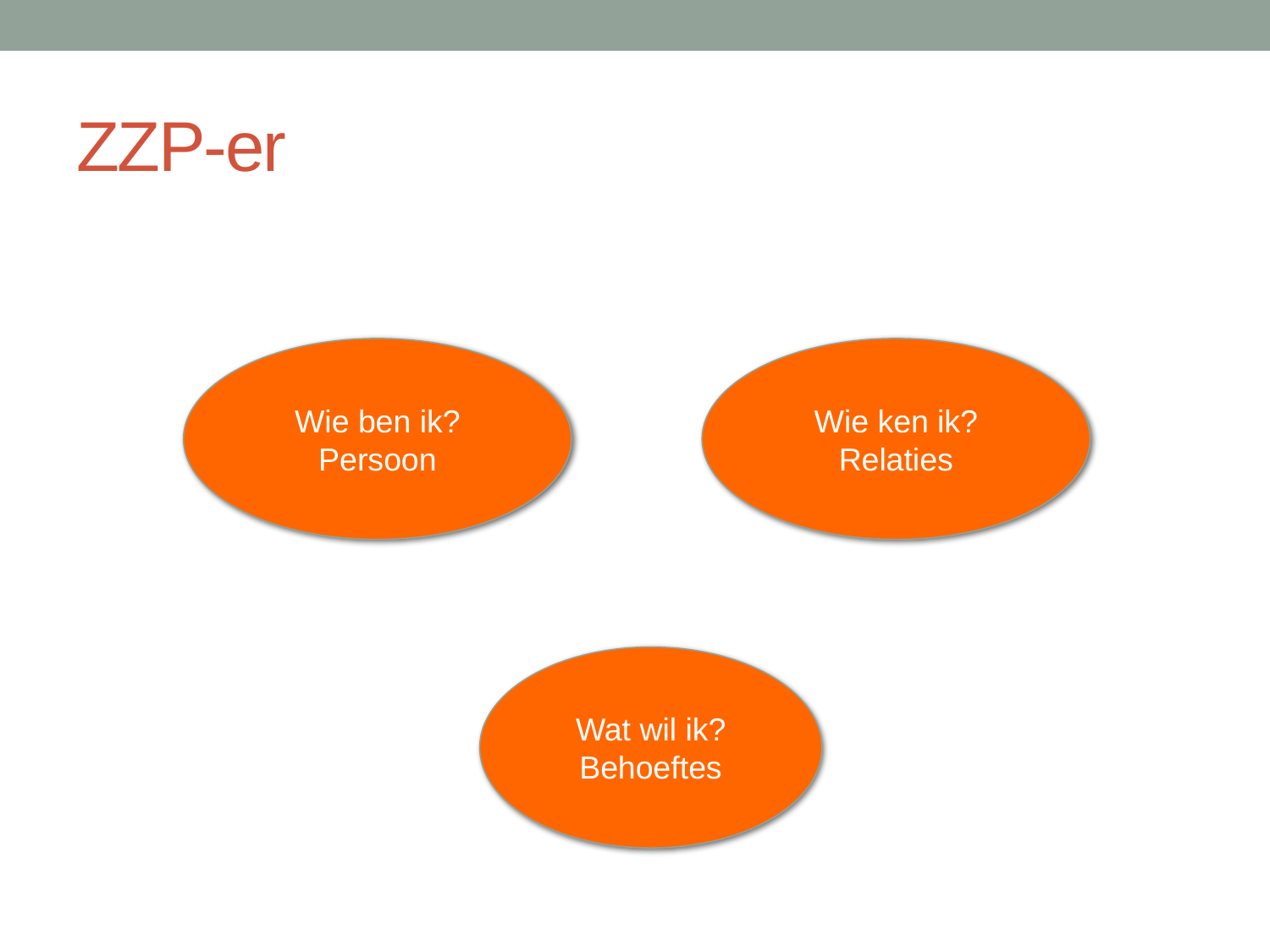

# ZZP-er

Wie ben ik?
Persoon
Wie ken ik?
Relaties
Wat wil ik?
Behoeftes